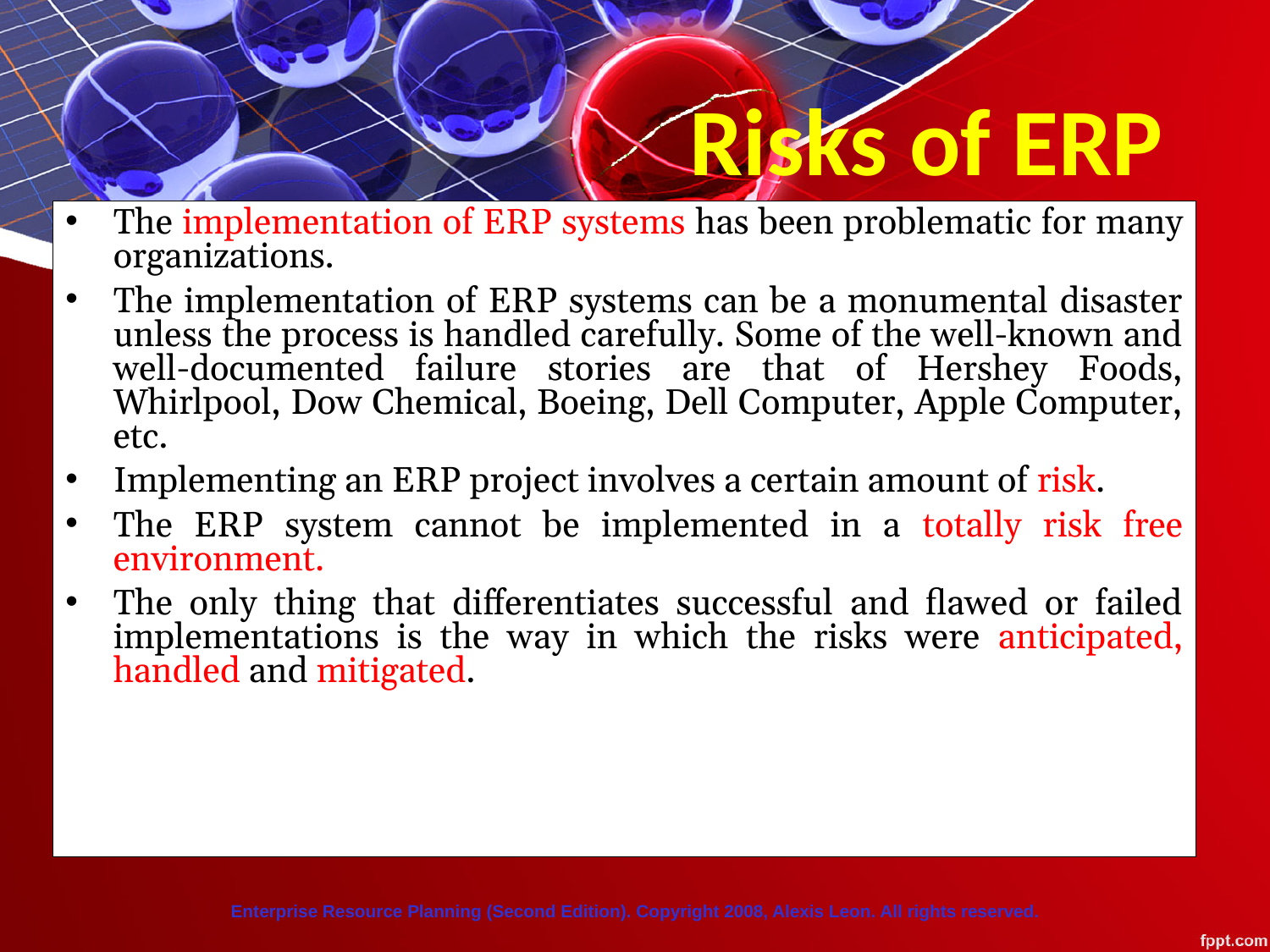

Risks of ERP
The implementation of ERP systems has been problematic for many organizations.
The implementation of ERP systems can be a monumental disaster unless the process is handled carefully. Some of the well-known and well-documented failure stories are that of Hershey Foods, Whirlpool, Dow Chemical, Boeing, Dell Computer, Apple Computer, etc.
Implementing an ERP project involves a certain amount of risk.
The ERP system cannot be implemented in a totally risk free environment.
The only thing that differentiates successful and flawed or failed implementations is the way in which the risks were anticipated, handled and mitigated.
Enterprise Resource Planning (Second Edition). Copyright 2008, Alexis Leon. All rights reserved.